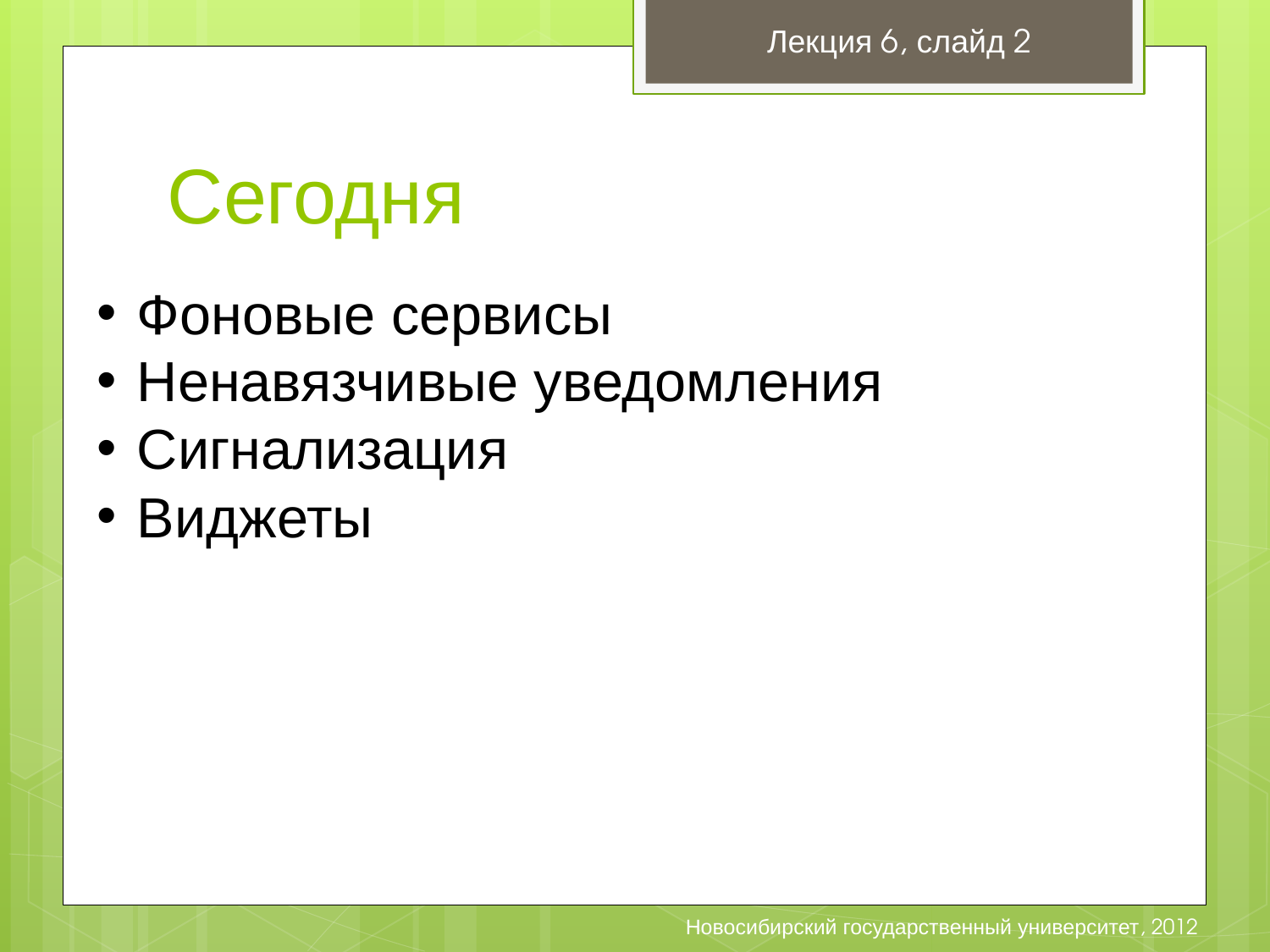

Лекция 6, слайд 2
# Сегодня
Фоновые сервисы
Ненавязчивые уведомления
Сигнализация
Виджеты

Новосибирский государственный университет, 2012